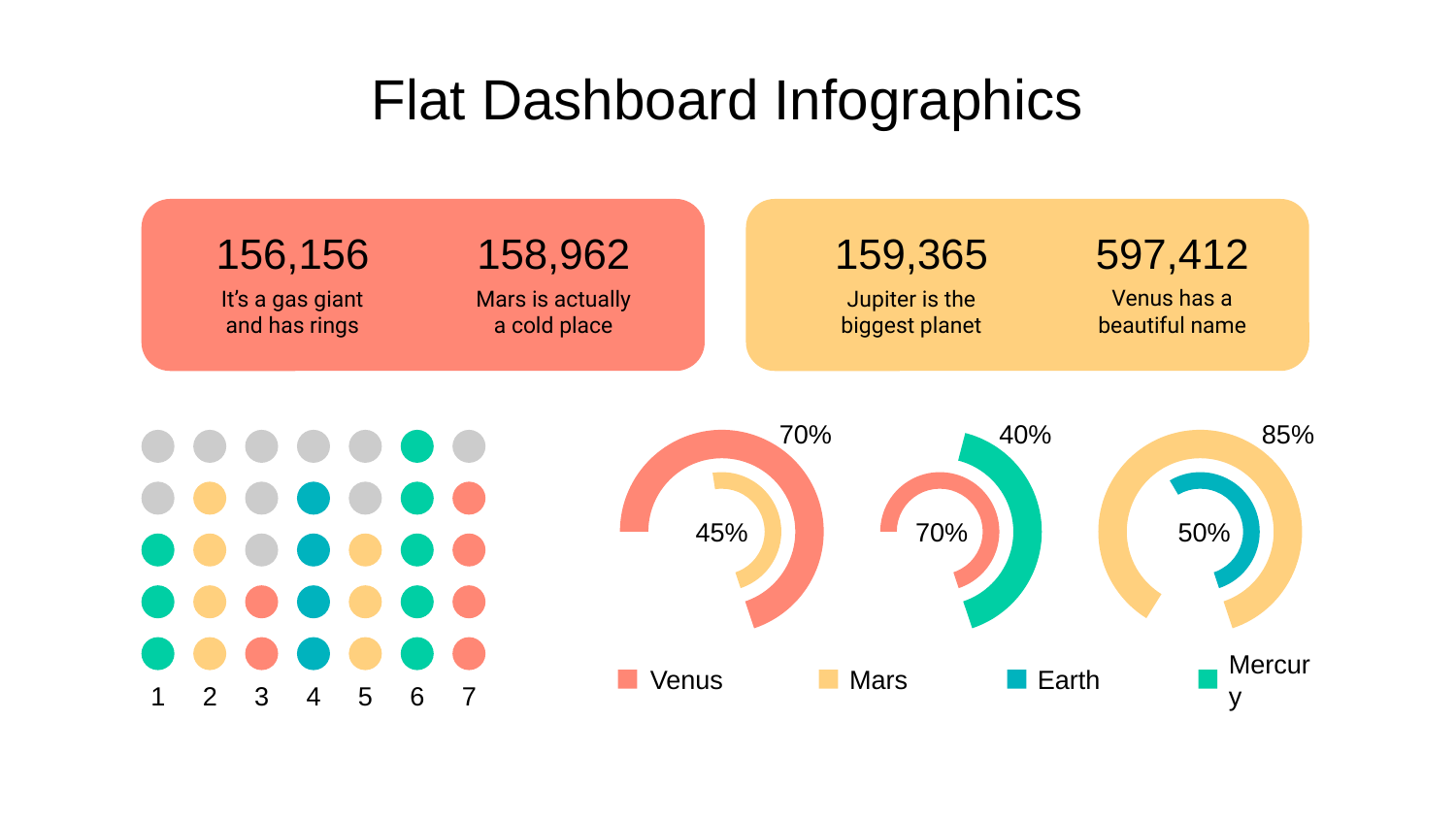

# Flat Dashboard Infographics

159,365
Jupiter is the biggest planet
156,156
It’s a gas giant and has rings
158,962
Mars is actually a cold place
597,412
Venus has a beautiful name
70%
45%
40%
70%
85%
50%

Venus

Mars

Earth

Mercury

1
2
3
4
5
6
7